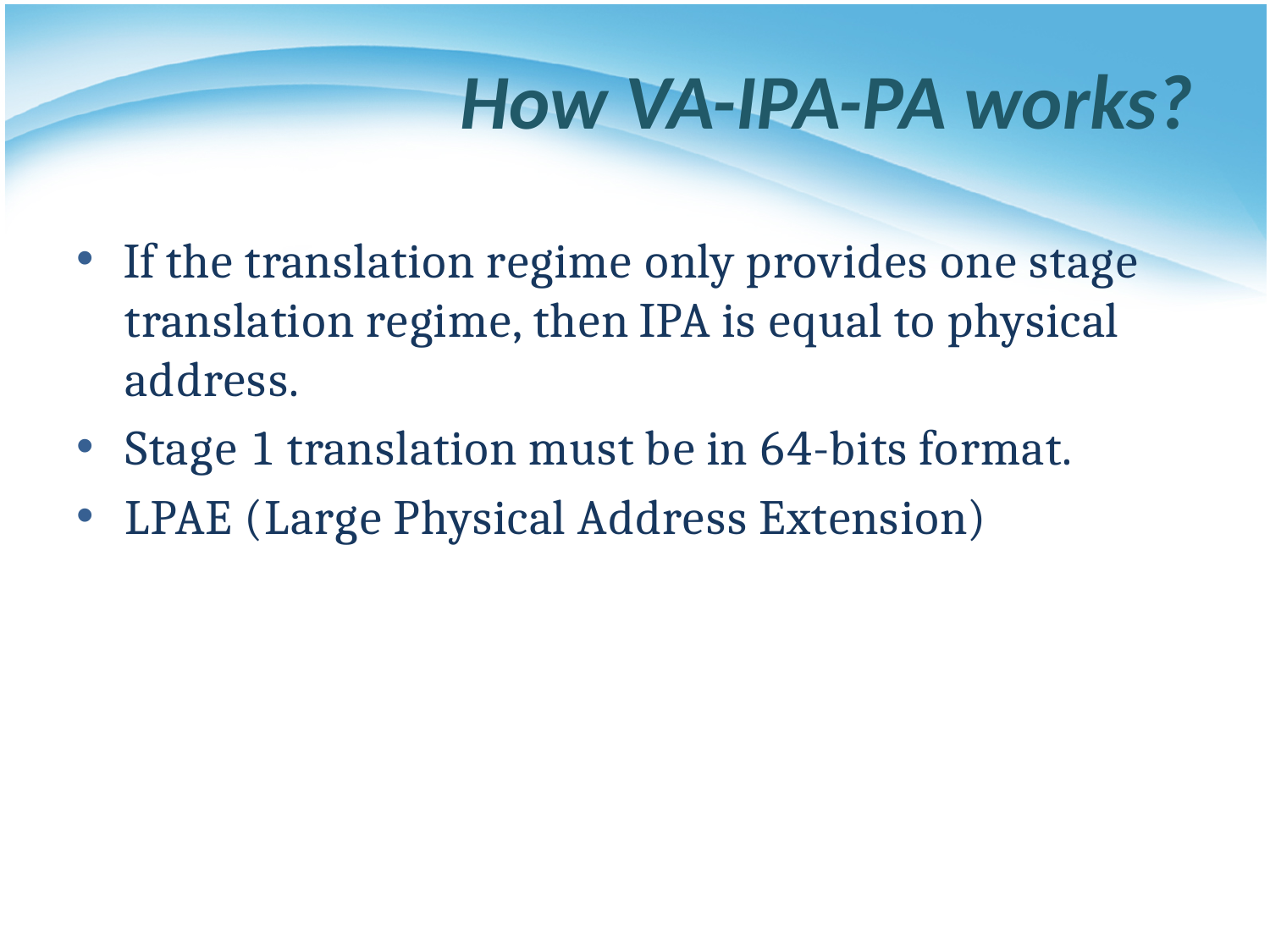

# How VA-IPA-PA works?
If the translation regime only provides one stage translation regime, then IPA is equal to physical address.
Stage 1 translation must be in 64-bits format.
LPAE (Large Physical Address Extension)